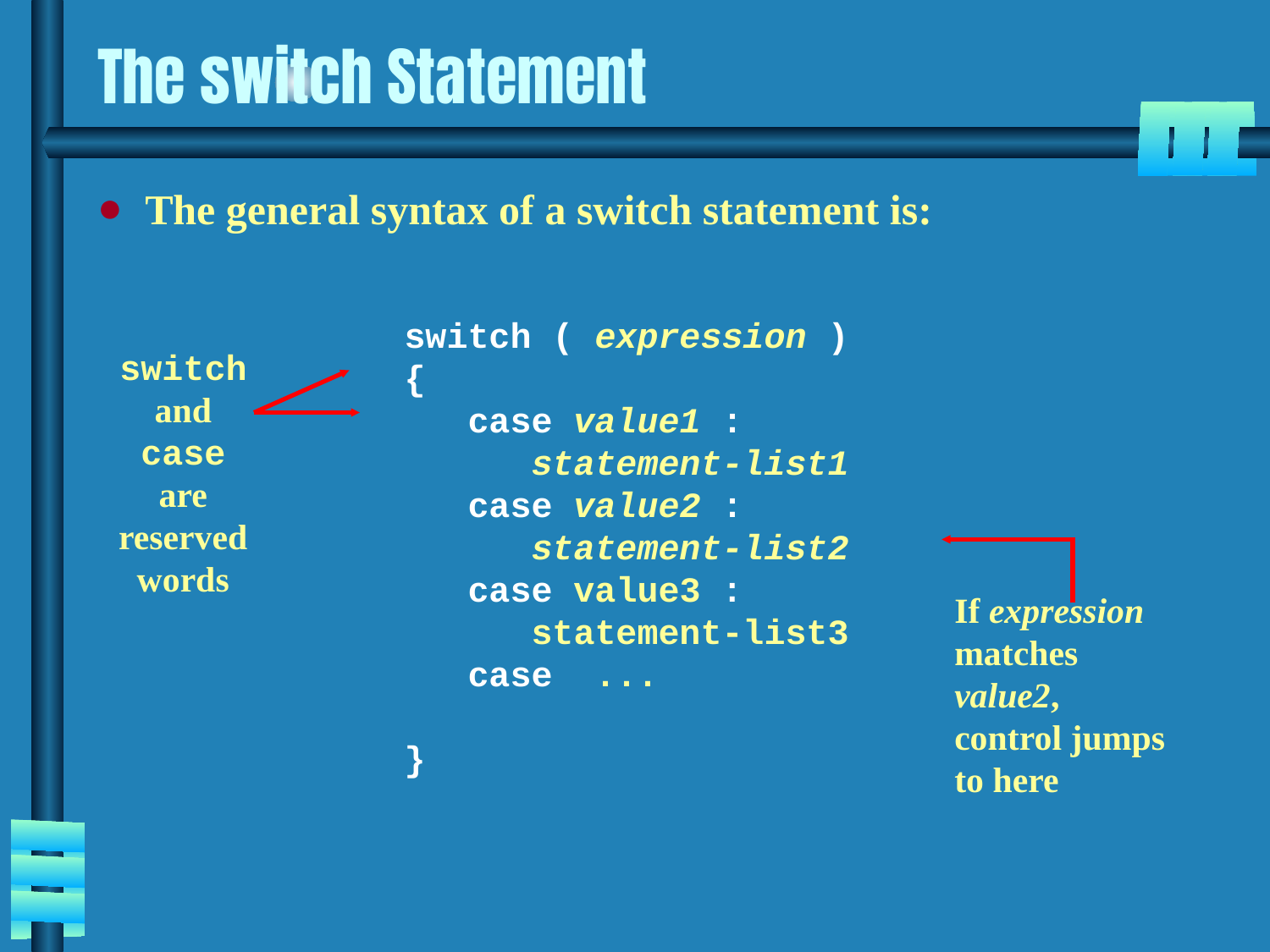

# The switch Statement
The general syntax of a switch statement is:
switch ( expression )
{
   case value1 :
      statement-list1
   case value2 :
      statement-list2
   case value3 :
      statement-list3
   case  ...

}
switch
and
case
are
reserved
words
If expression
matches value2,
control jumps
to here